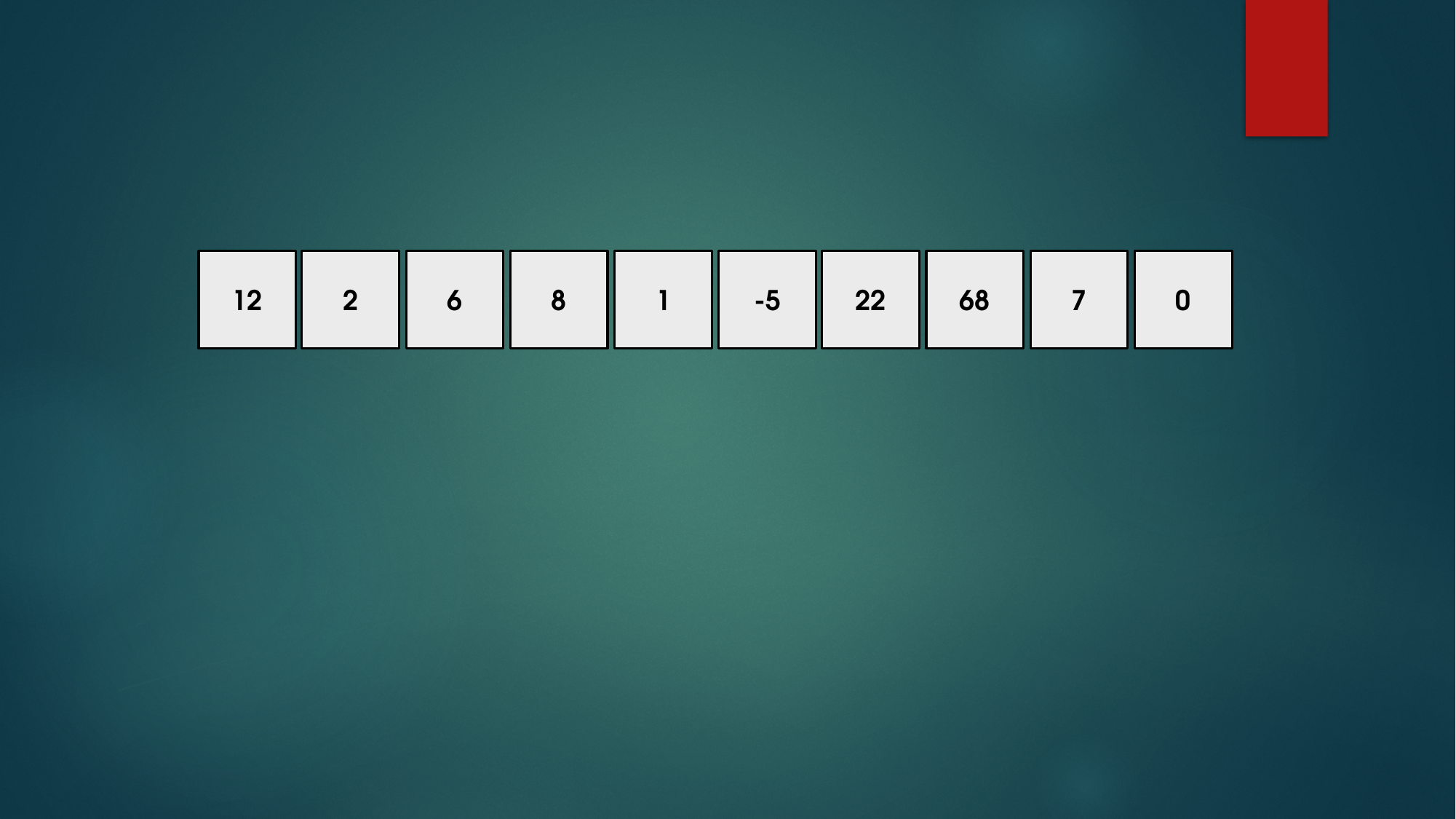

12
2
6
8
1
-5
22
68
7
0